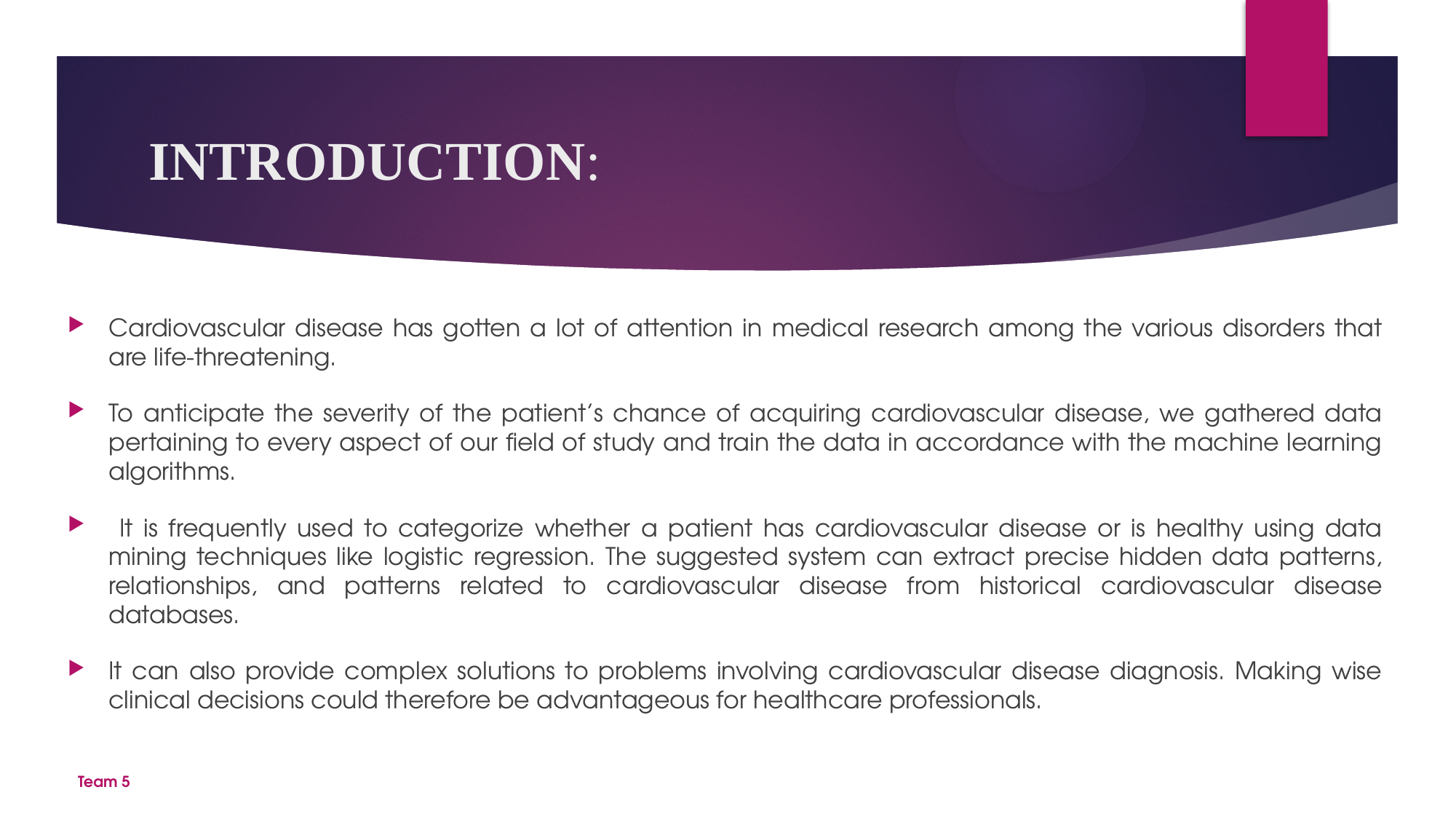

# INTRODUCTION:

Cardiovascular disease has gotten a lot of attention in medical research among the various disorders that are life-threatening.
To anticipate the severity of the patient’s chance of acquiring cardiovascular disease, we gathered data pertaining to every aspect of our field of study and train the data in accordance with the machine learning algorithms.
 It is frequently used to categorize whether a patient has cardiovascular disease or is healthy using data mining techniques like logistic regression. The suggested system can extract precise hidden data patterns, relationships, and patterns related to cardiovascular disease from historical cardiovascular disease databases.
It can also provide complex solutions to problems involving cardiovascular disease diagnosis. Making wise clinical decisions could therefore be advantageous for healthcare professionals.

Team 5